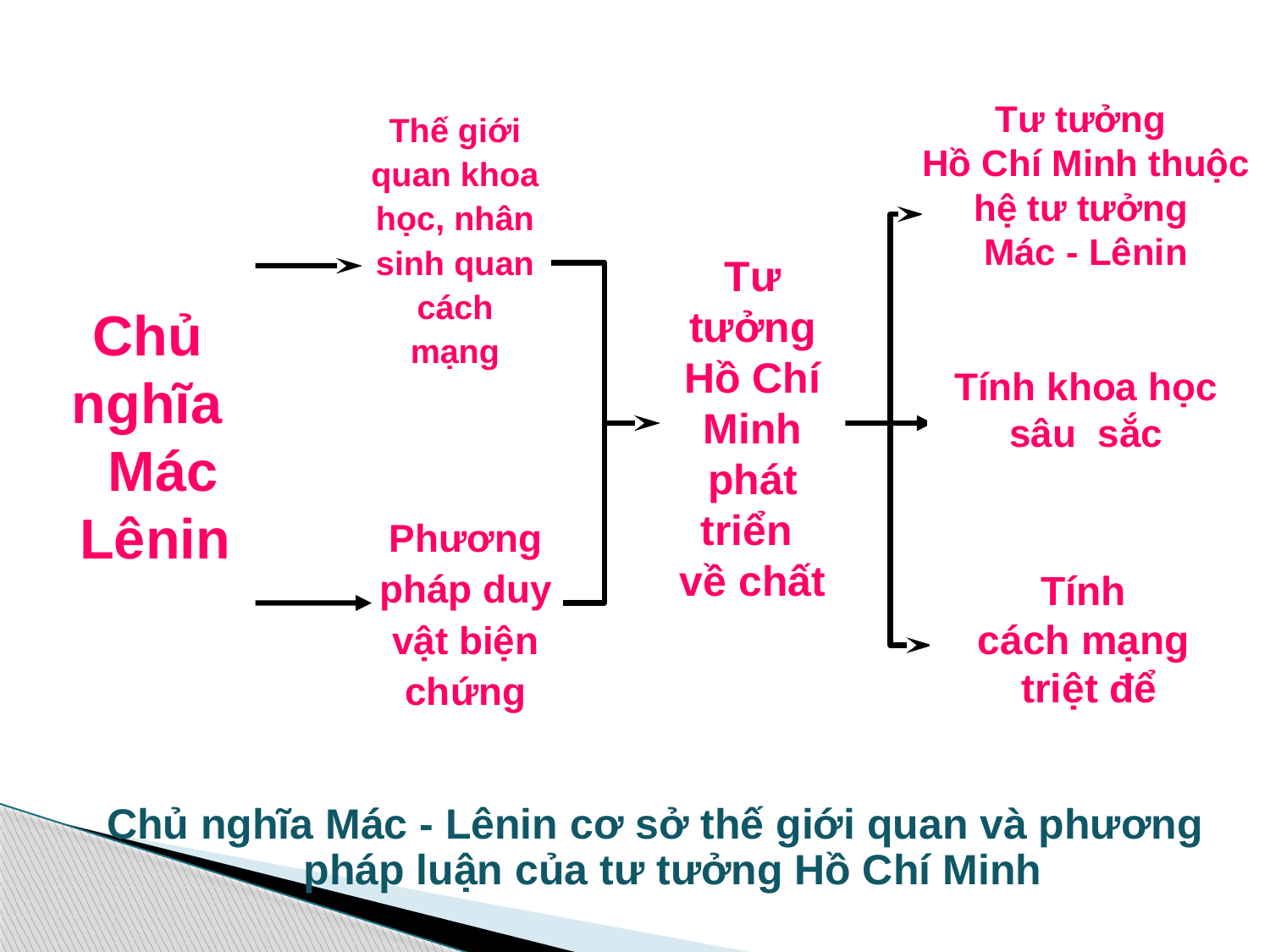

Thế giới quan khoa học, nhân sinh quan cách mạng
Tư tưởng
Hồ Chí Minh thuộc hệ tư tưởng
Mác - Lênin

Chủ
nghĩa
 Mác Lênin
Tư tưởng Hồ Chí Minh phát triển
về chất

Tính khoa học sâu  sắc

Phương pháp duy vật biện chứng

Tính
cách mạng
triệt để

Chủ nghĩa Mác - Lênin cơ sở thế giới quan và phương pháp luận của tư tưởng Hồ Chí Minh

30